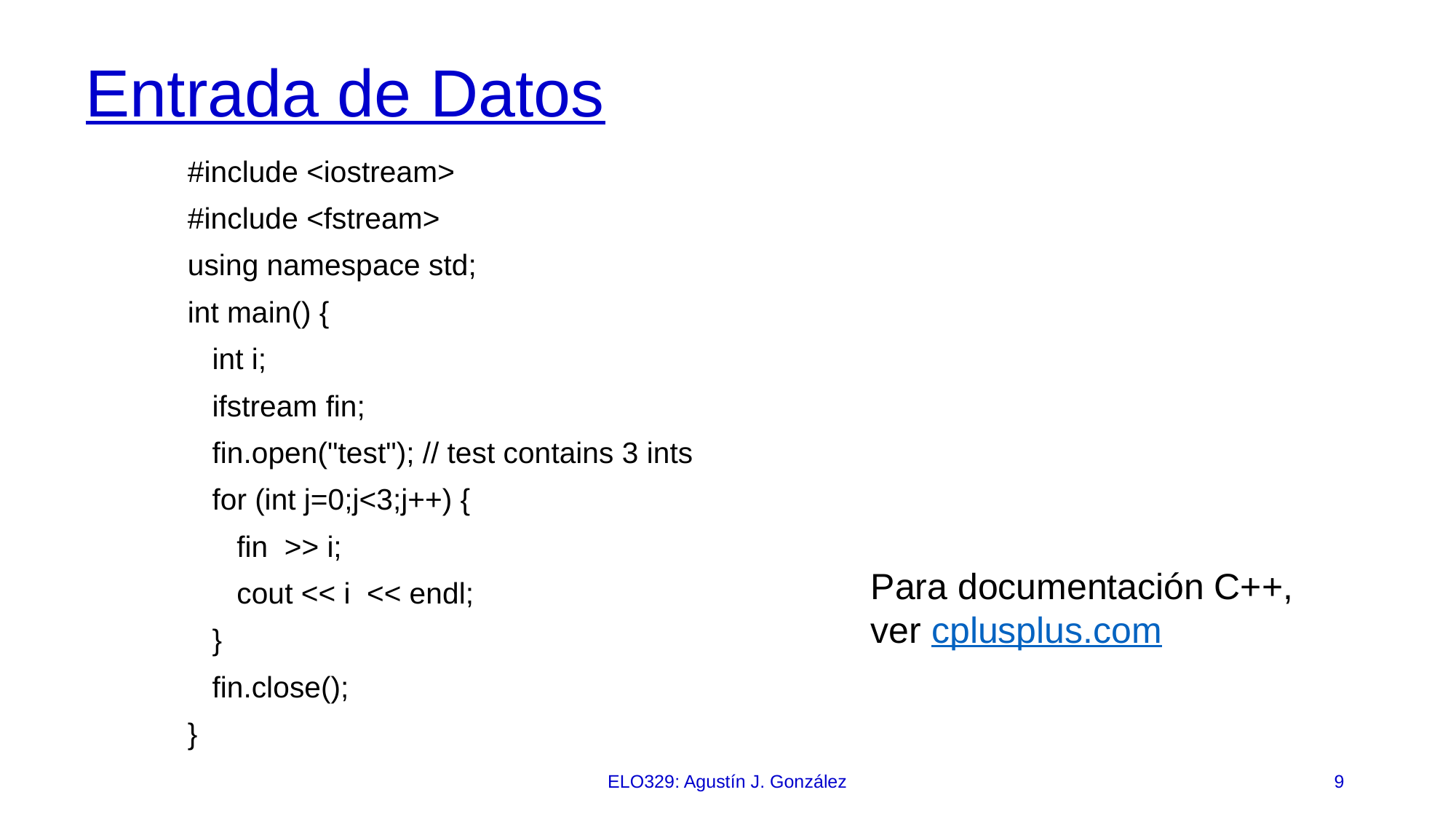

# Entrada de Datos
#include <iostream>
#include <fstream>
using namespace std;
int main() {
   int i;
   ifstream fin;
   fin.open("test"); // test contains 3 ints
   for (int j=0;j<3;j++) {
      fin  >> i;
      cout << i  << endl;
   }
   fin.close();
}
Para documentación C++, ver cplusplus.com
ELO329: Agustín J. González
9